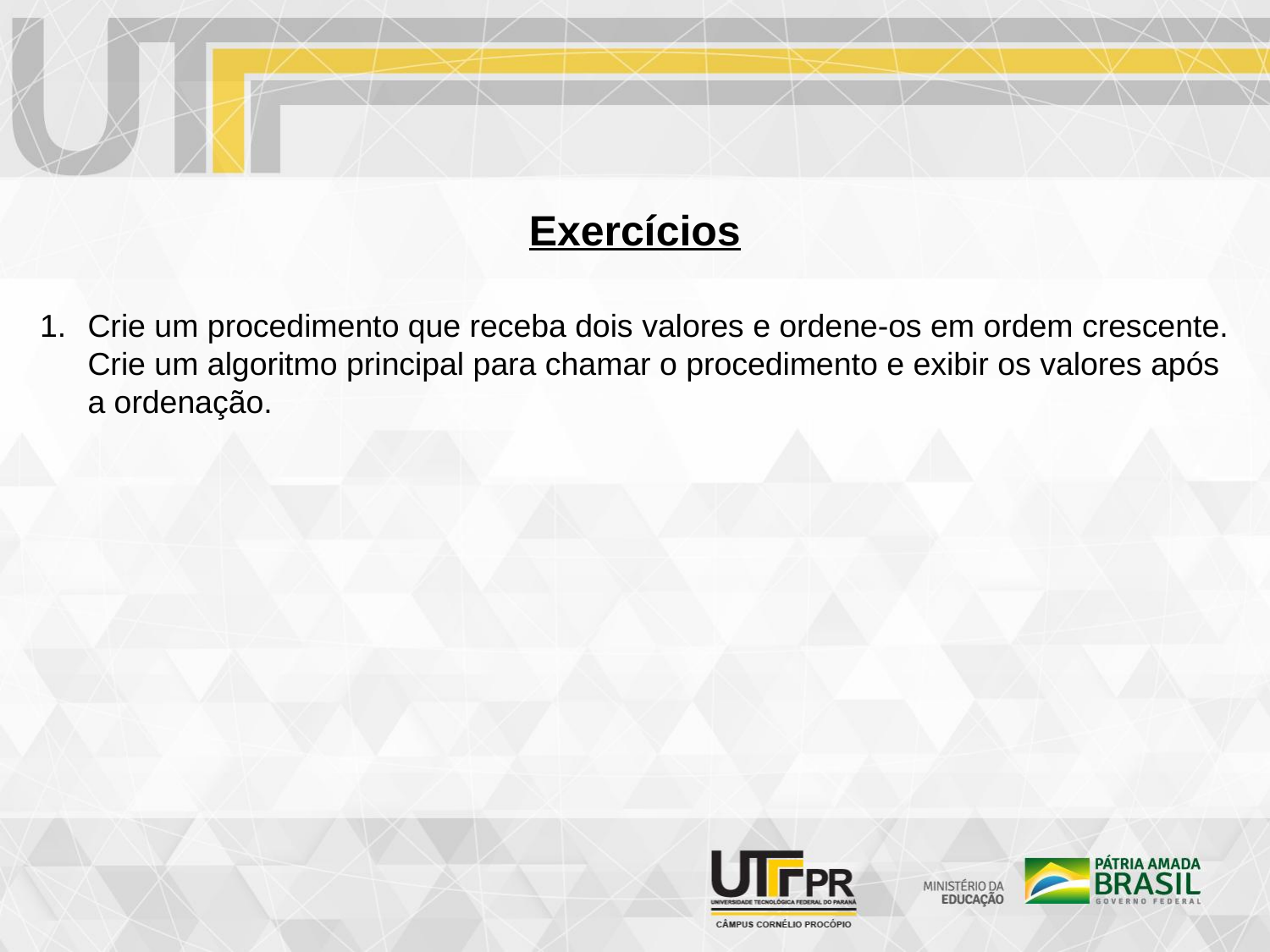

Exercícios

Crie um procedimento que receba dois valores e ordene-os em ordem crescente. Crie um algoritmo principal para chamar o procedimento e exibir os valores após a ordenação.